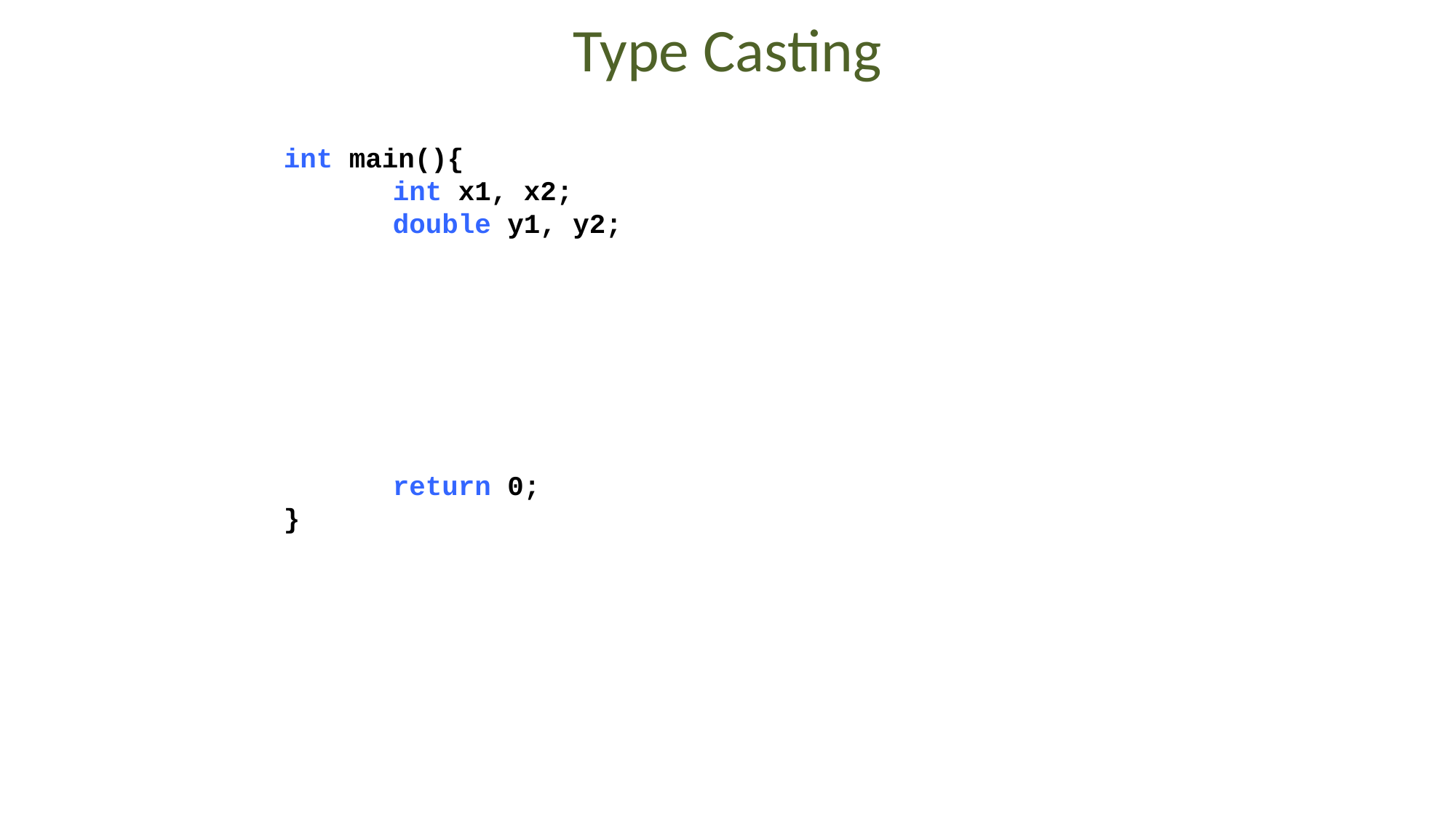

Type Casting
int main(){
	int x1, x2;
	double y1, y2;

	return 0;
}